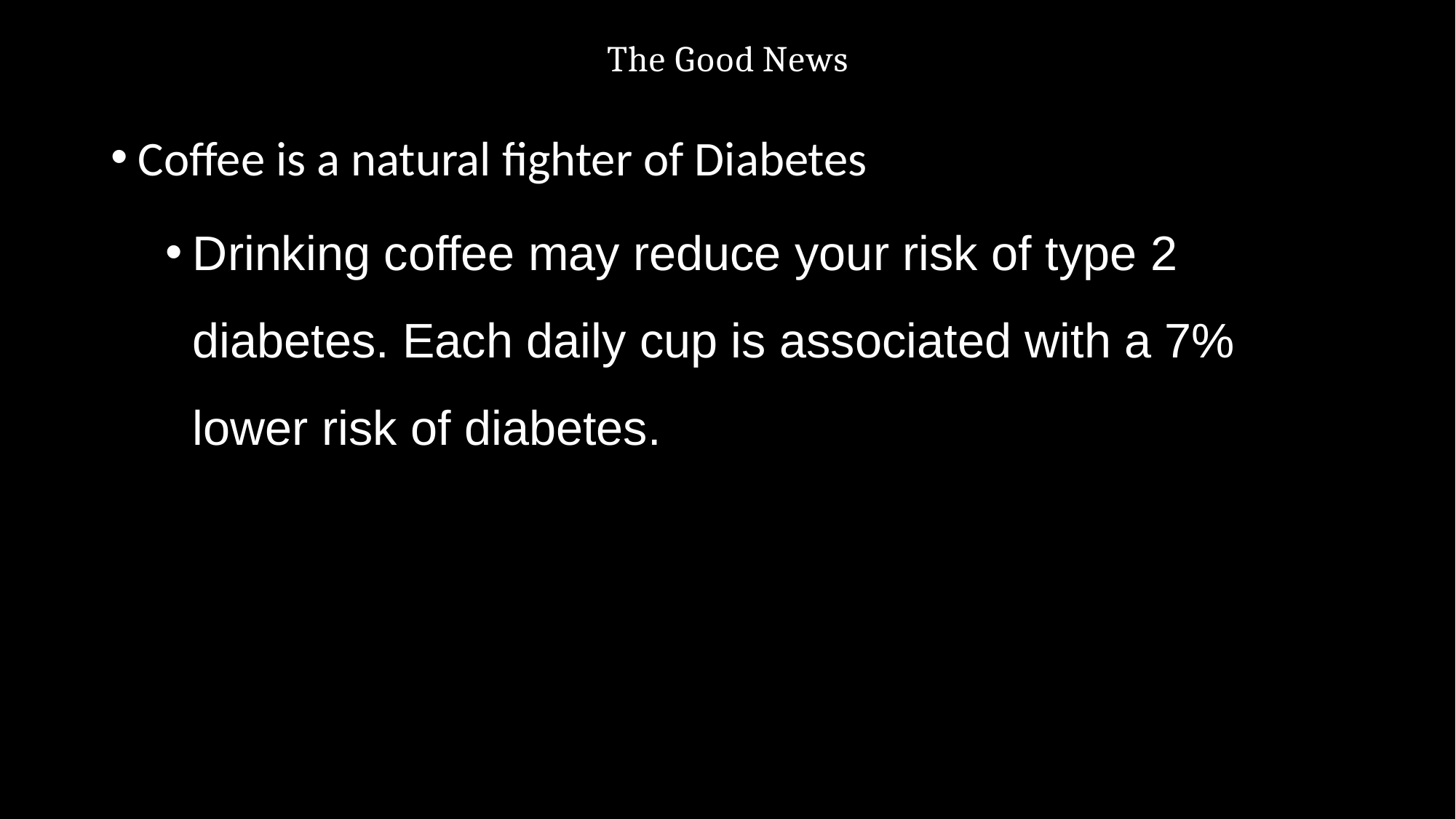

# The Good News
Coffee is a natural fighter of Diabetes
Drinking coffee may reduce your risk of type 2 diabetes. Each daily cup is associated with a 7% lower risk of diabetes.